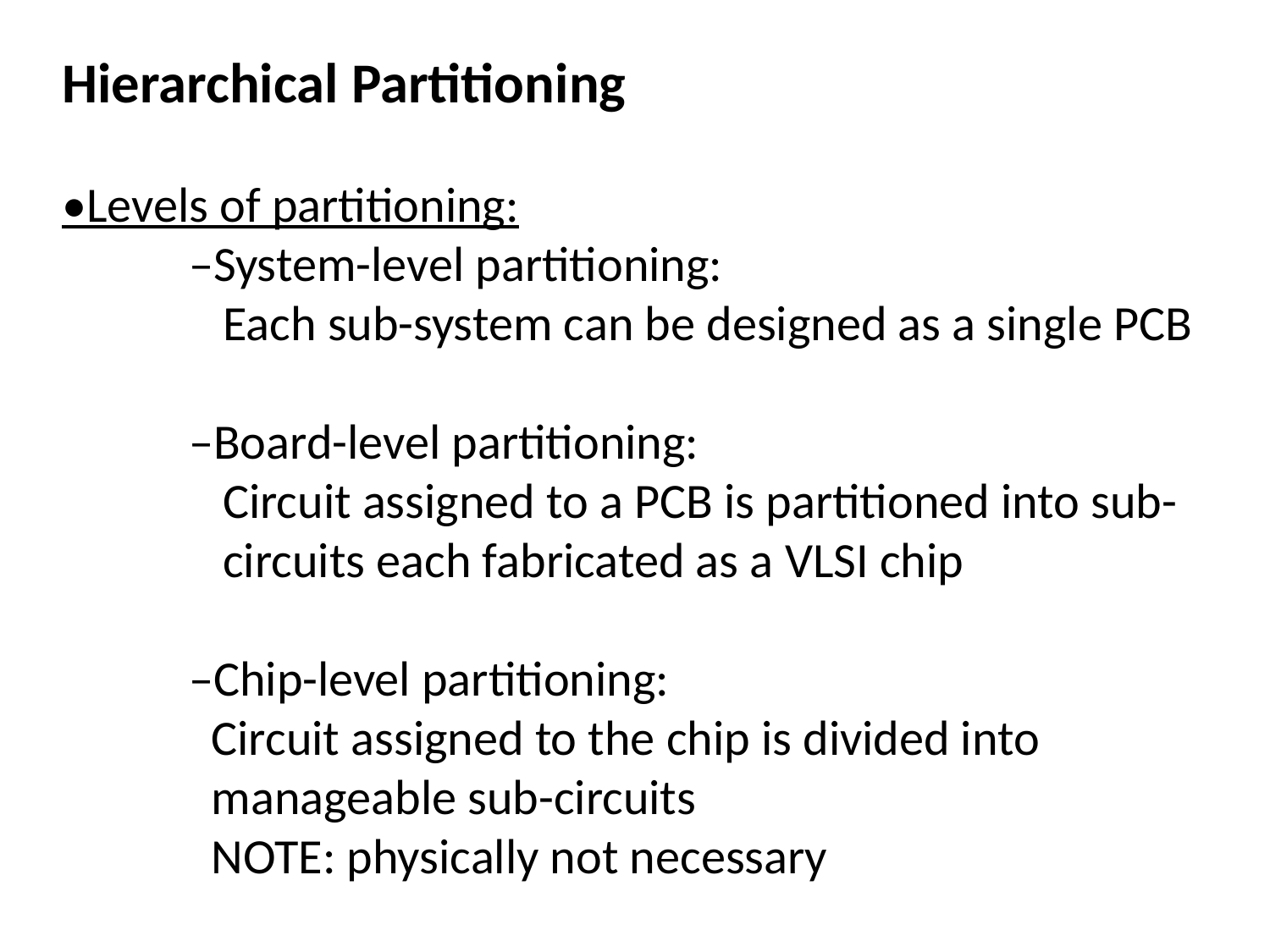

Hierarchical Partitioning

•Levels of partitioning:
	–System-level partitioning:
	   Each sub-system can be designed as a single PCB

	–Board-level partitioning:
	   Circuit assigned to a PCB is partitioned into sub-
	   circuits each fabricated as a VLSI chip

	–Chip-level partitioning:
	  Circuit assigned to the chip is divided into
	  manageable sub-circuits
	  NOTE: physically not necessary